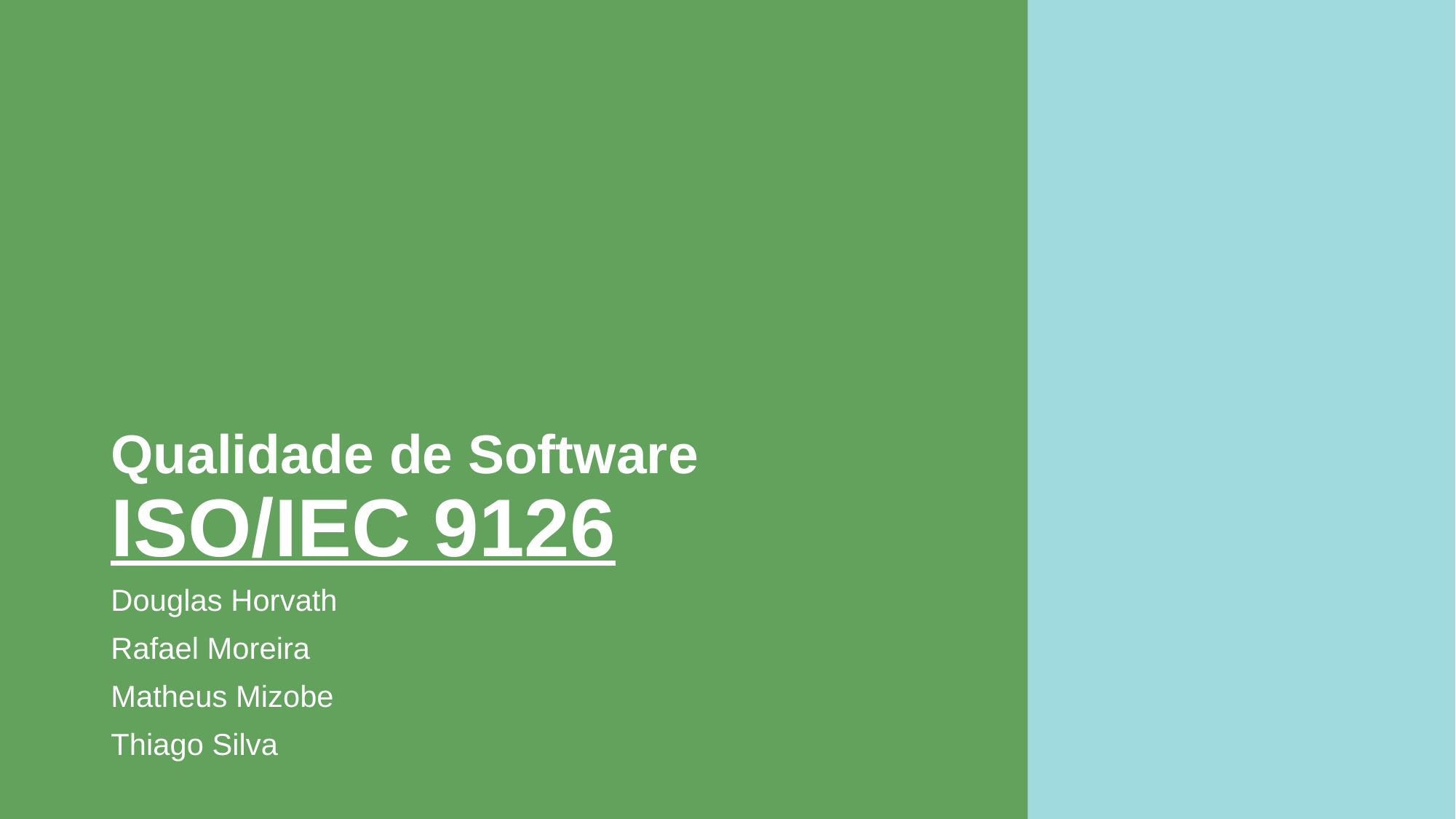

# Qualidade de Software ISO/IEC 9126
Douglas Horvath
Rafael Moreira
Matheus Mizobe
Thiago Silva